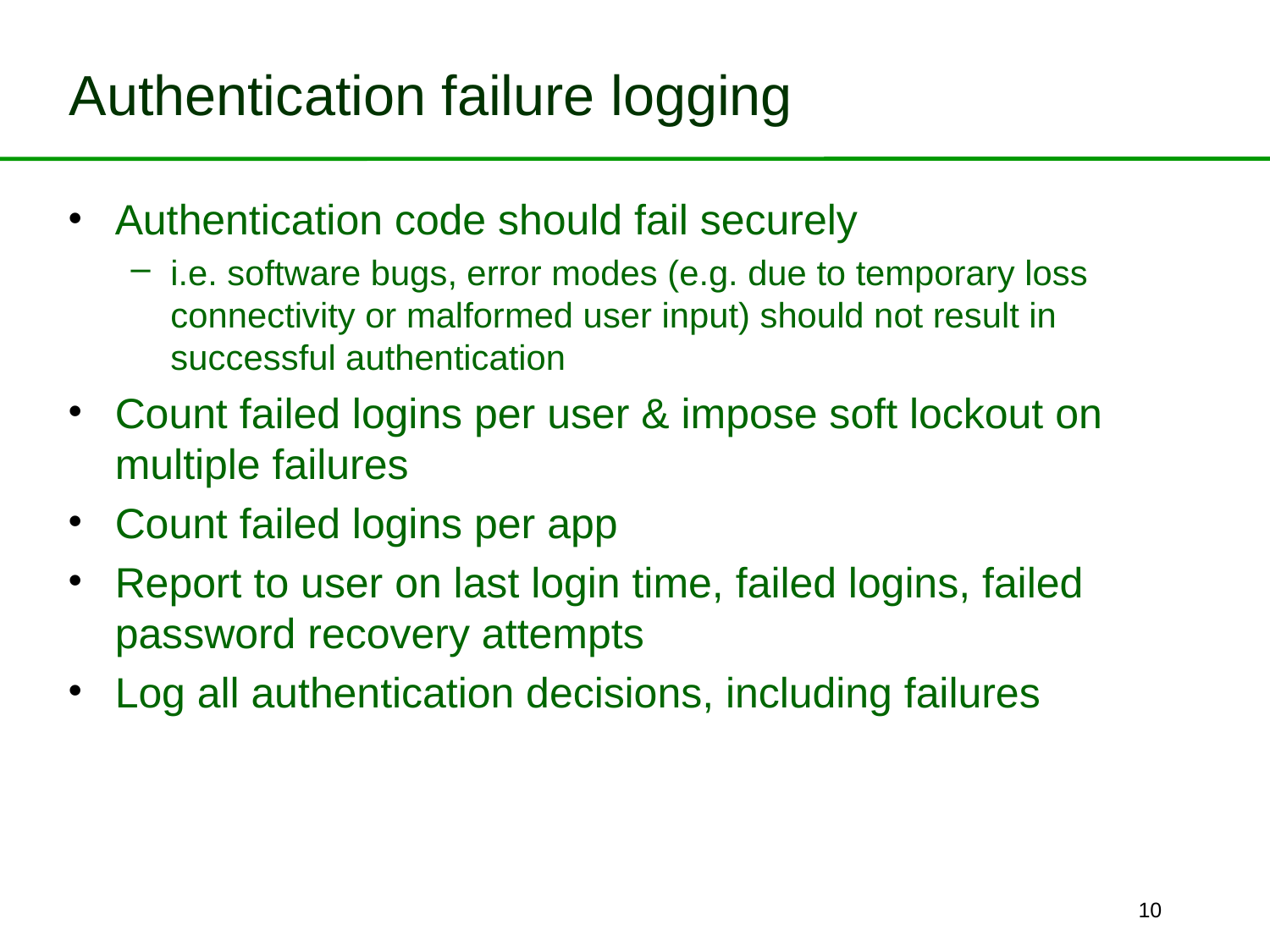

# Authentication failure logging
Authentication code should fail securely
i.e. software bugs, error modes (e.g. due to temporary loss connectivity or malformed user input) should not result in successful authentication
Count failed logins per user & impose soft lockout on multiple failures
Count failed logins per app
Report to user on last login time, failed logins, failed password recovery attempts
Log all authentication decisions, including failures

10